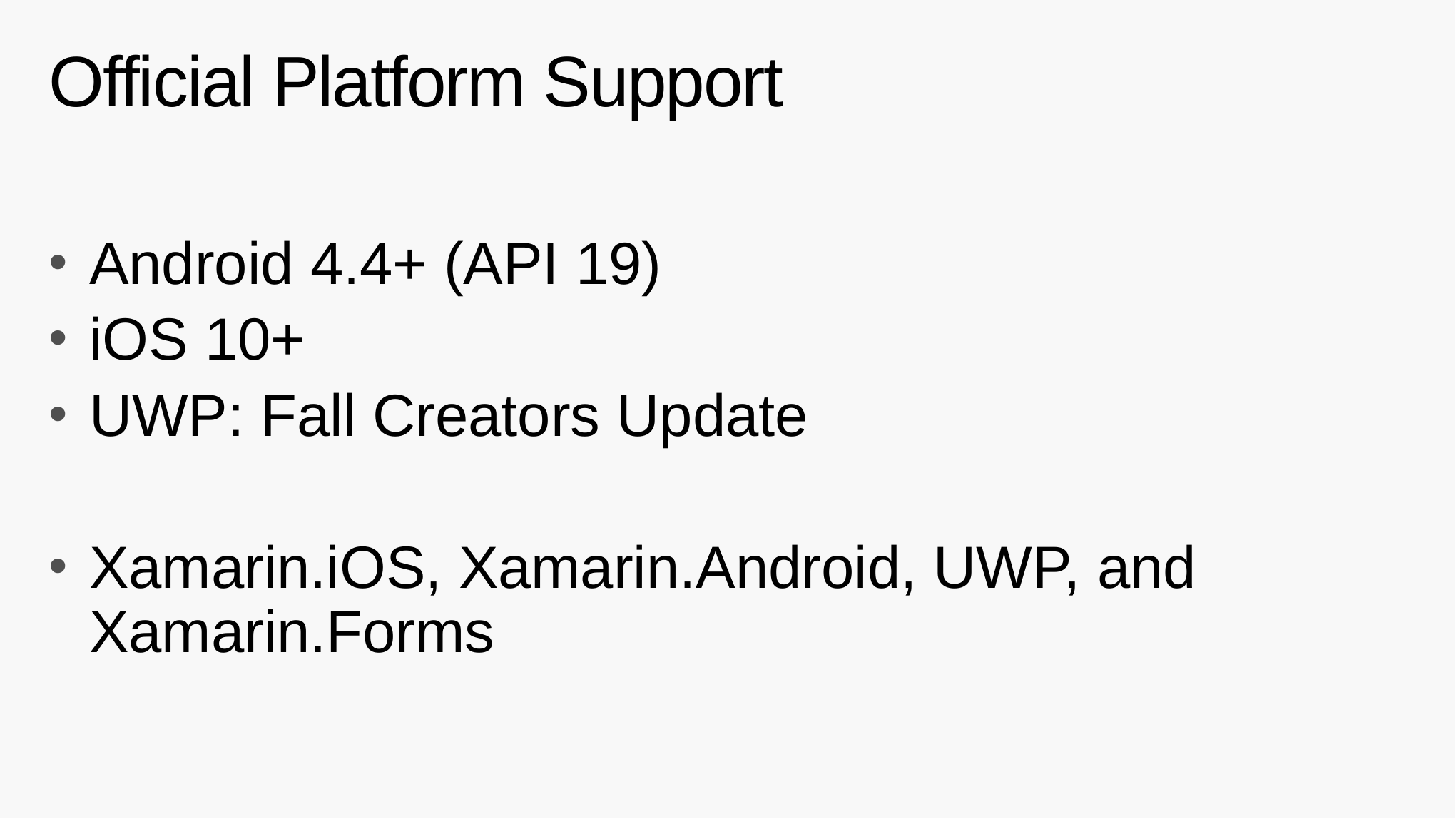

# Official Platform Support
Android 4.4+ (API 19)
iOS 10+
UWP: Fall Creators Update

Xamarin.iOS, Xamarin.Android, UWP, and Xamarin.Forms